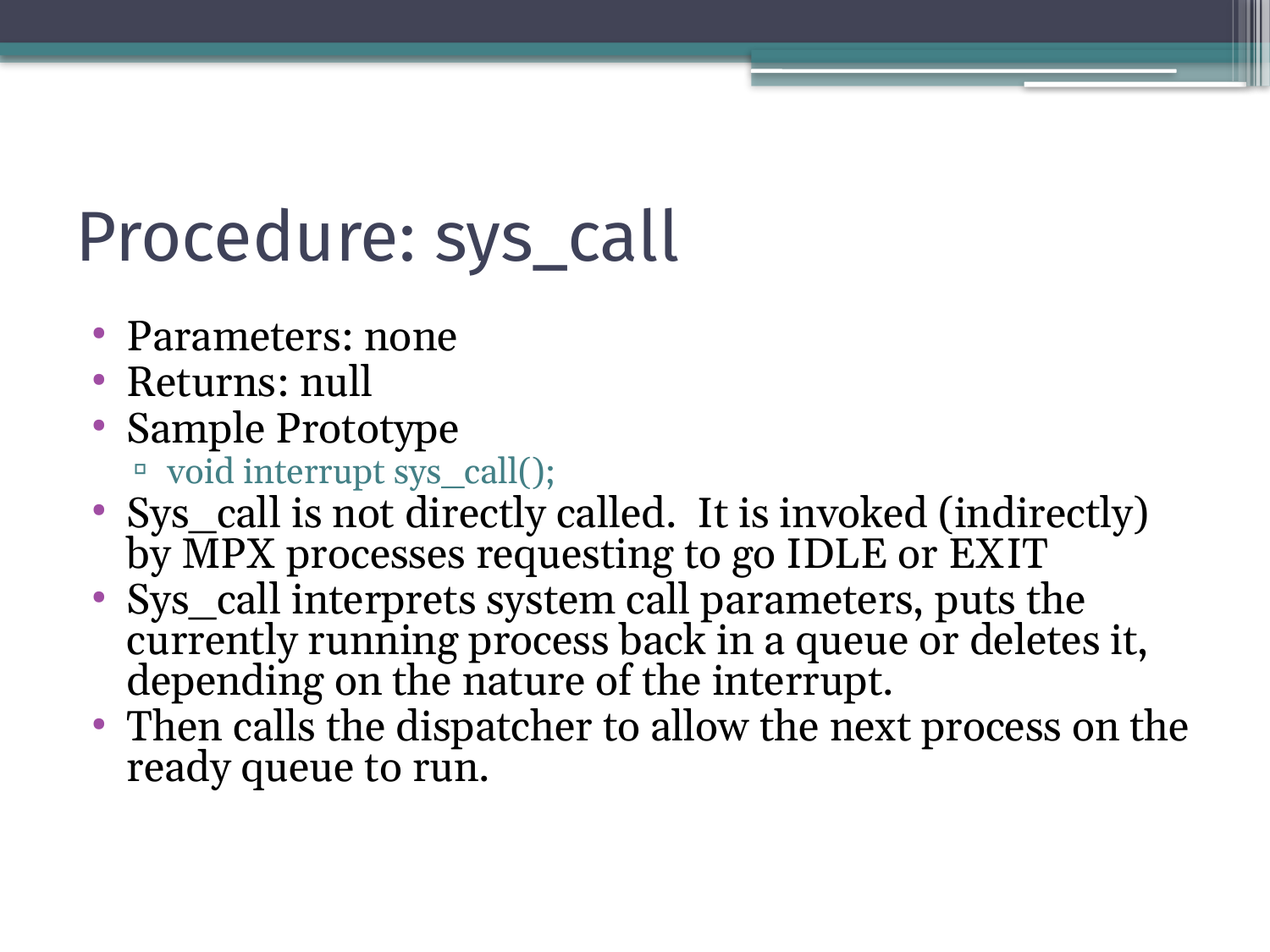

# Procedure: sys_call
Parameters: none
Returns: null
Sample Prototype
void interrupt sys_call();
Sys_call is not directly called.  It is invoked (indirectly) by MPX processes requesting to go IDLE or EXIT
Sys_call interprets system call parameters, puts the currently running process back in a queue or deletes it, depending on the nature of the interrupt.
Then calls the dispatcher to allow the next process on the ready queue to run.